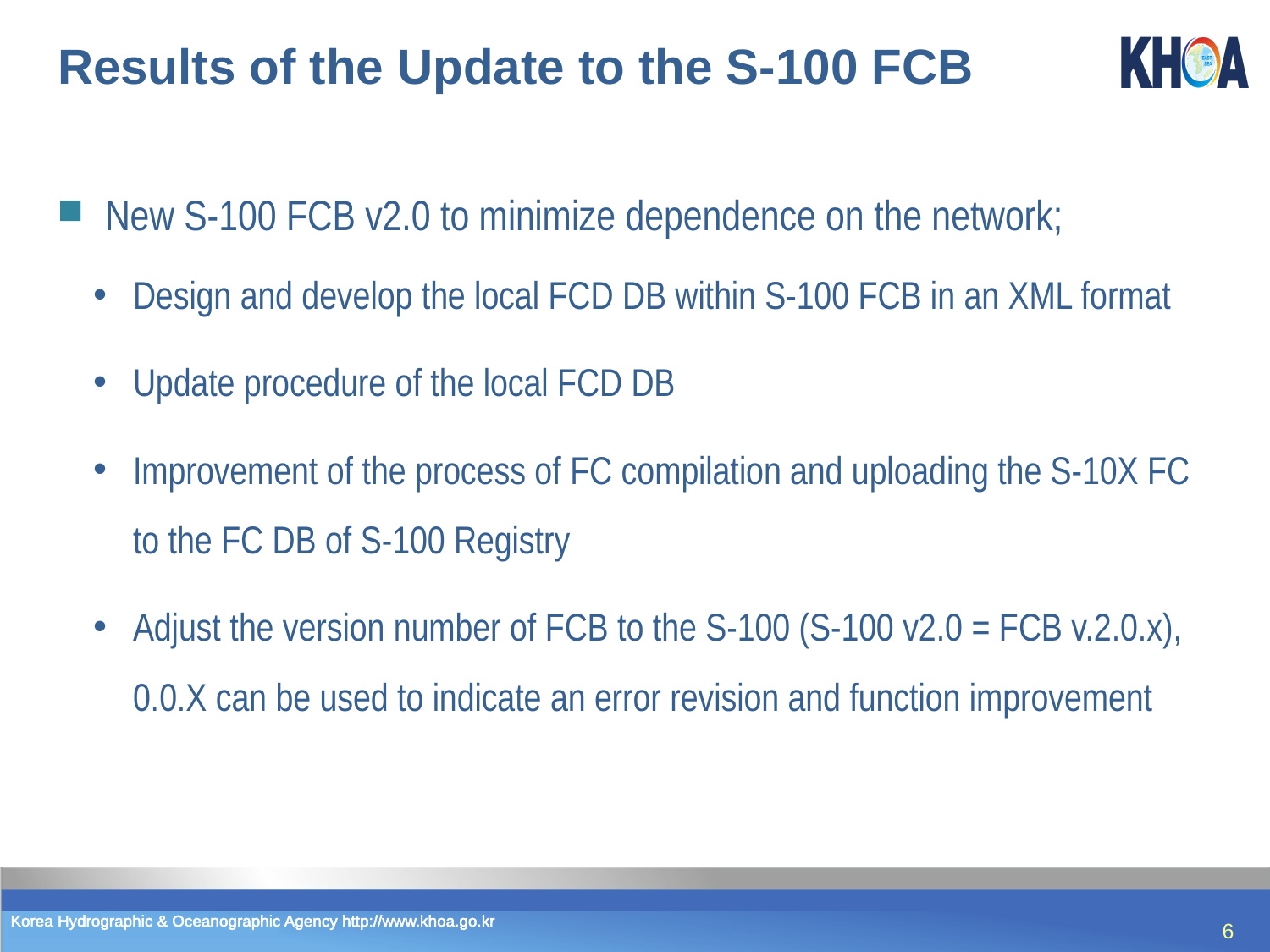

# Results of the Update to the S-100 FCB
New S-100 FCB v2.0 to minimize dependence on the network;
Design and develop the local FCD DB within S-100 FCB in an XML format
Update procedure of the local FCD DB
Improvement of the process of FC compilation and uploading the S-10X FC to the FC DB of S-100 Registry
Adjust the version number of FCB to the S-100 (S-100 v2.0 = FCB v.2.0.x), 0.0.X can be used to indicate an error revision and function improvement
6